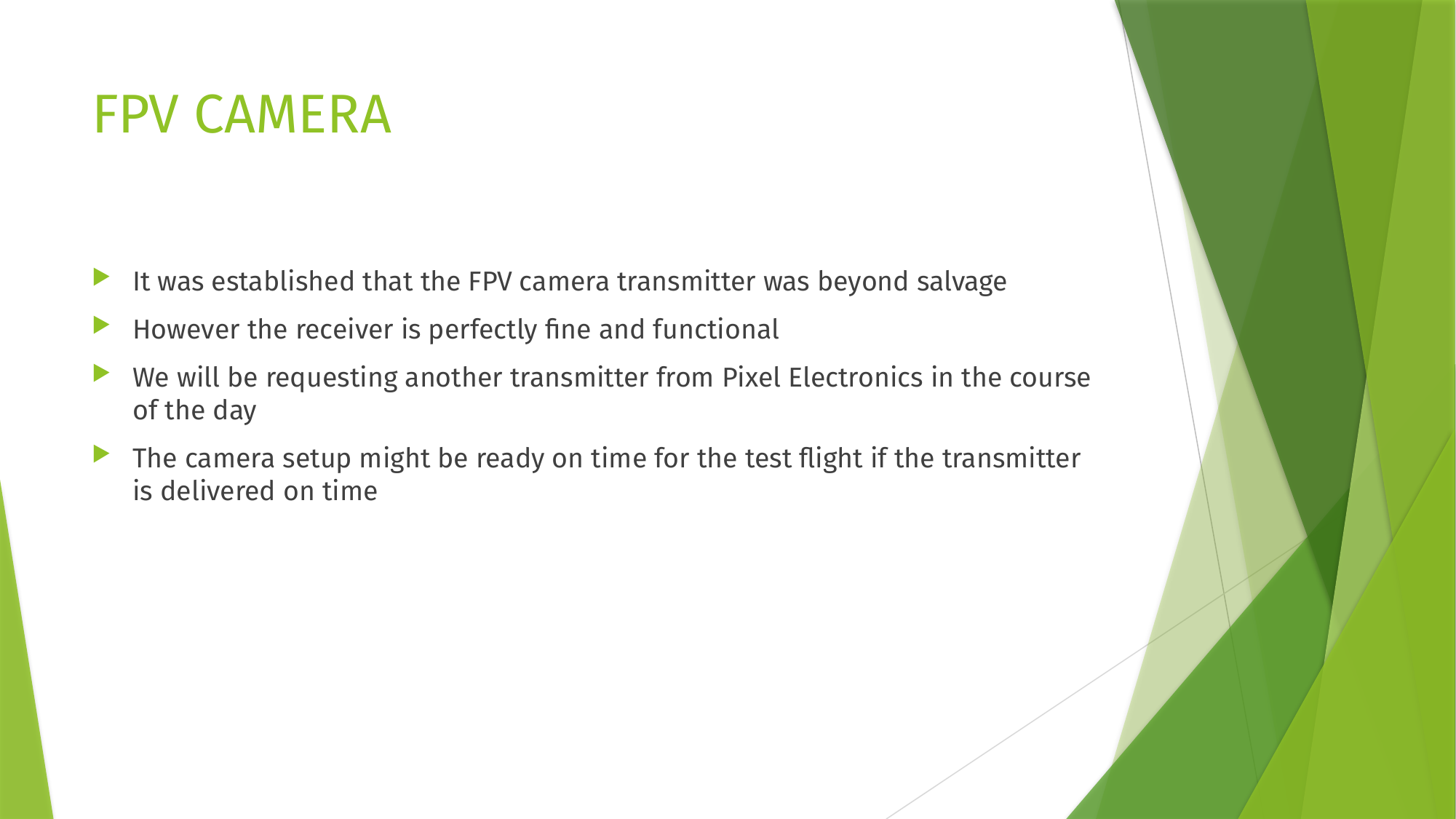

# FPV CAMERA
It was established that the FPV camera transmitter was beyond salvage
However the receiver is perfectly fine and functional
We will be requesting another transmitter from Pixel Electronics in the course of the day
The camera setup might be ready on time for the test flight if the transmitter is delivered on time